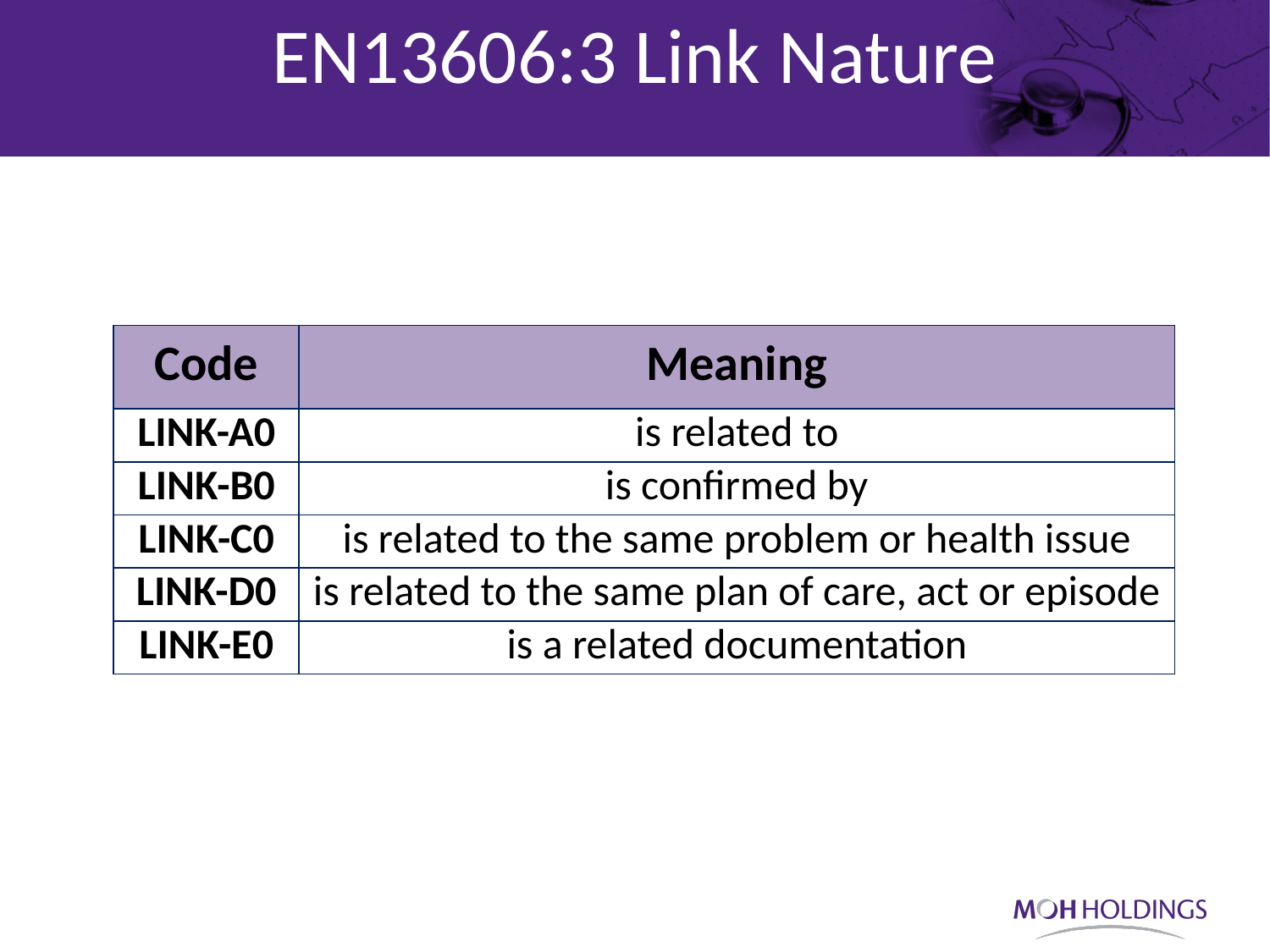

EN13606:3 Link Nature
| Code | Meaning |
| --- | --- |
| LINK-A0 | is related to |
| LINK-B0 | is confirmed by |
| LINK-C0 | is related to the same problem or health issue |
| LINK-D0 | is related to the same plan of care, act or episode |
| LINK-E0 | is a related documentation |